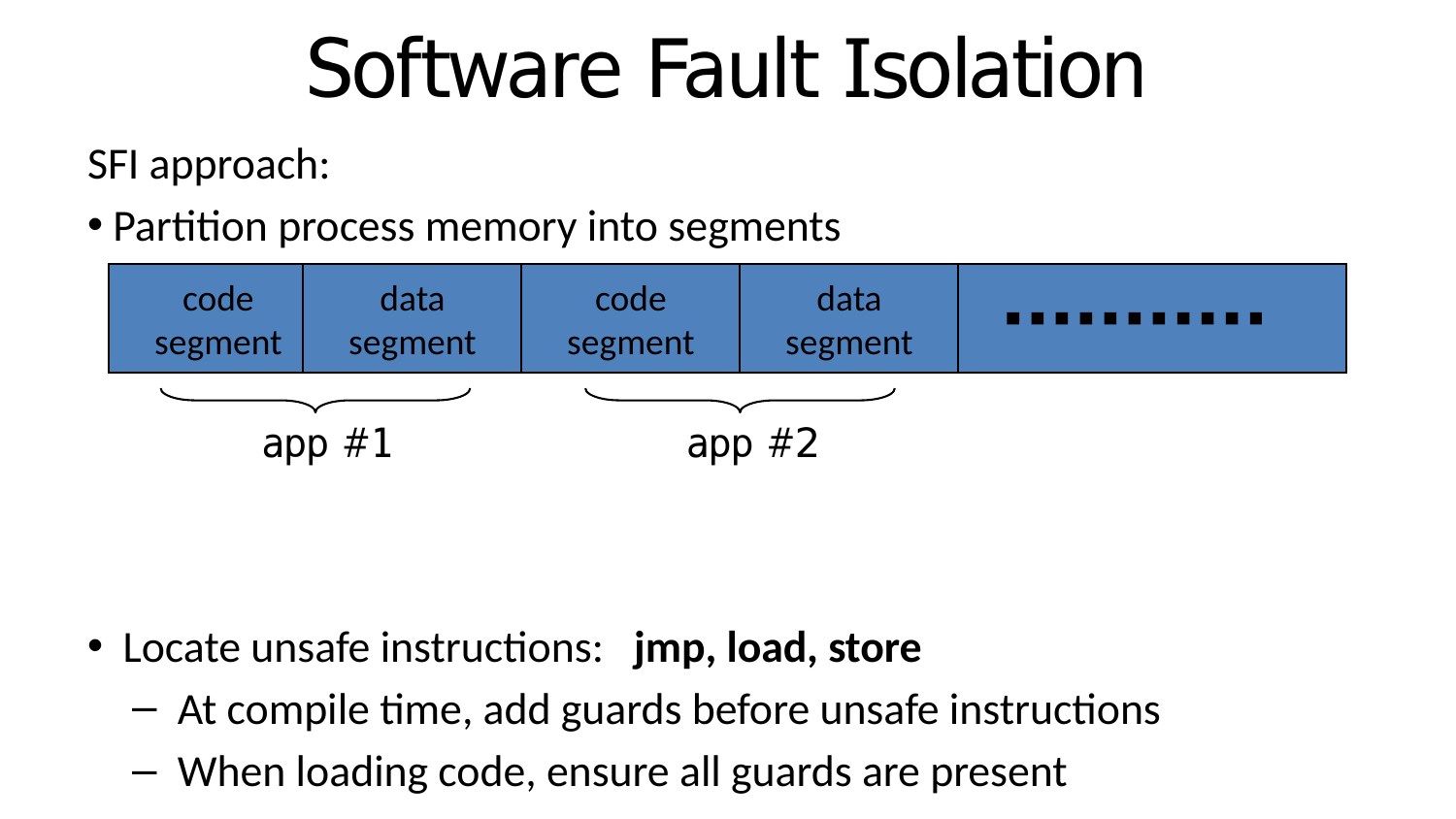

# Software Fault Isolation
SFI approach:
 Partition process memory into segments

Locate unsafe instructions:   jmp, load, store
At compile time, add guards before unsafe instructions
When loading code, ensure all guards are present

code
segment
data
segment
code
segment
data
segment

app #1

app #2